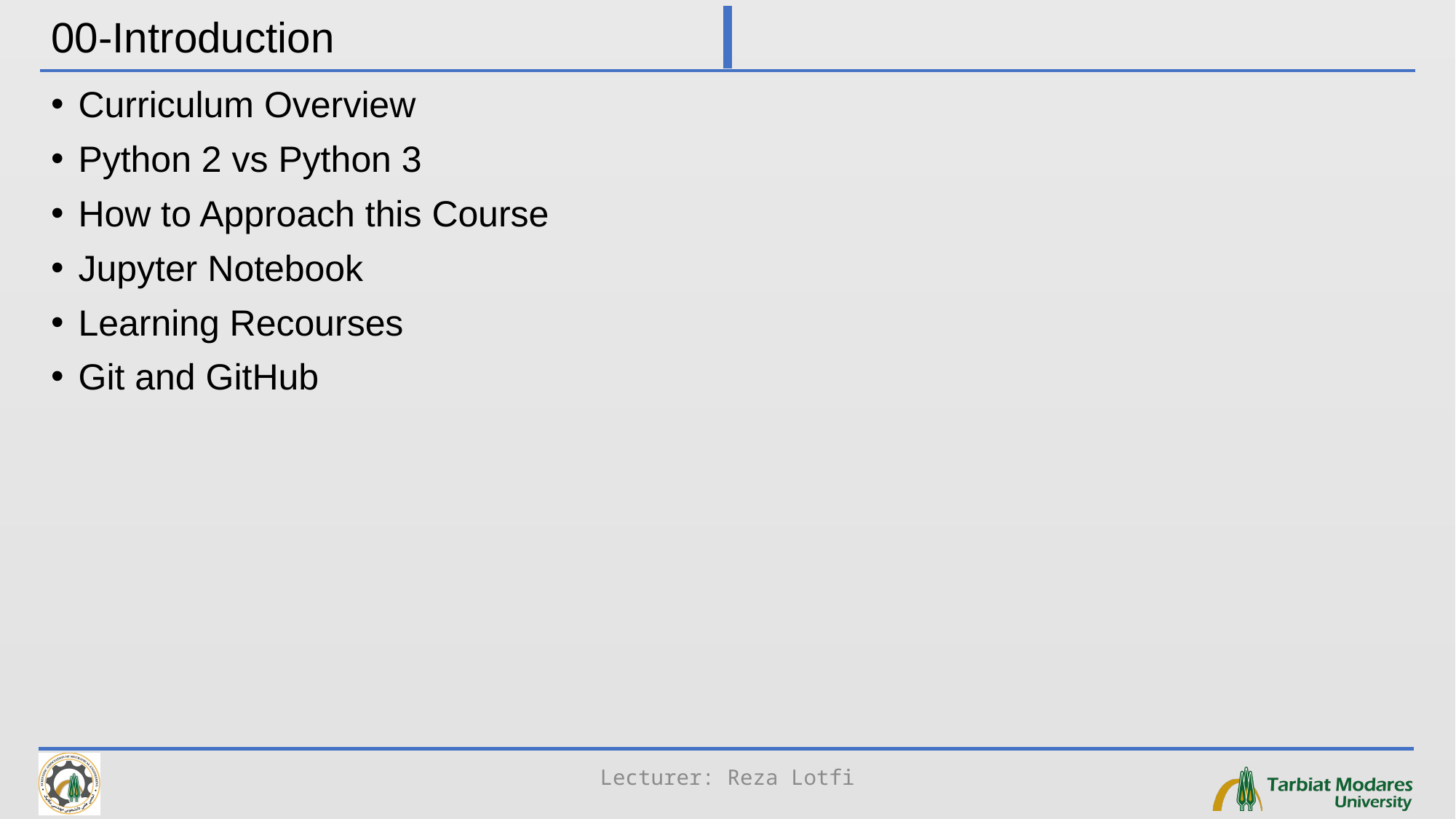

# 00-Introduction
Curriculum Overview
Python 2 vs Python 3
How to Approach this Course
Jupyter Notebook
Learning Recourses
Git and GitHub
Lecturer: Reza Lotfi